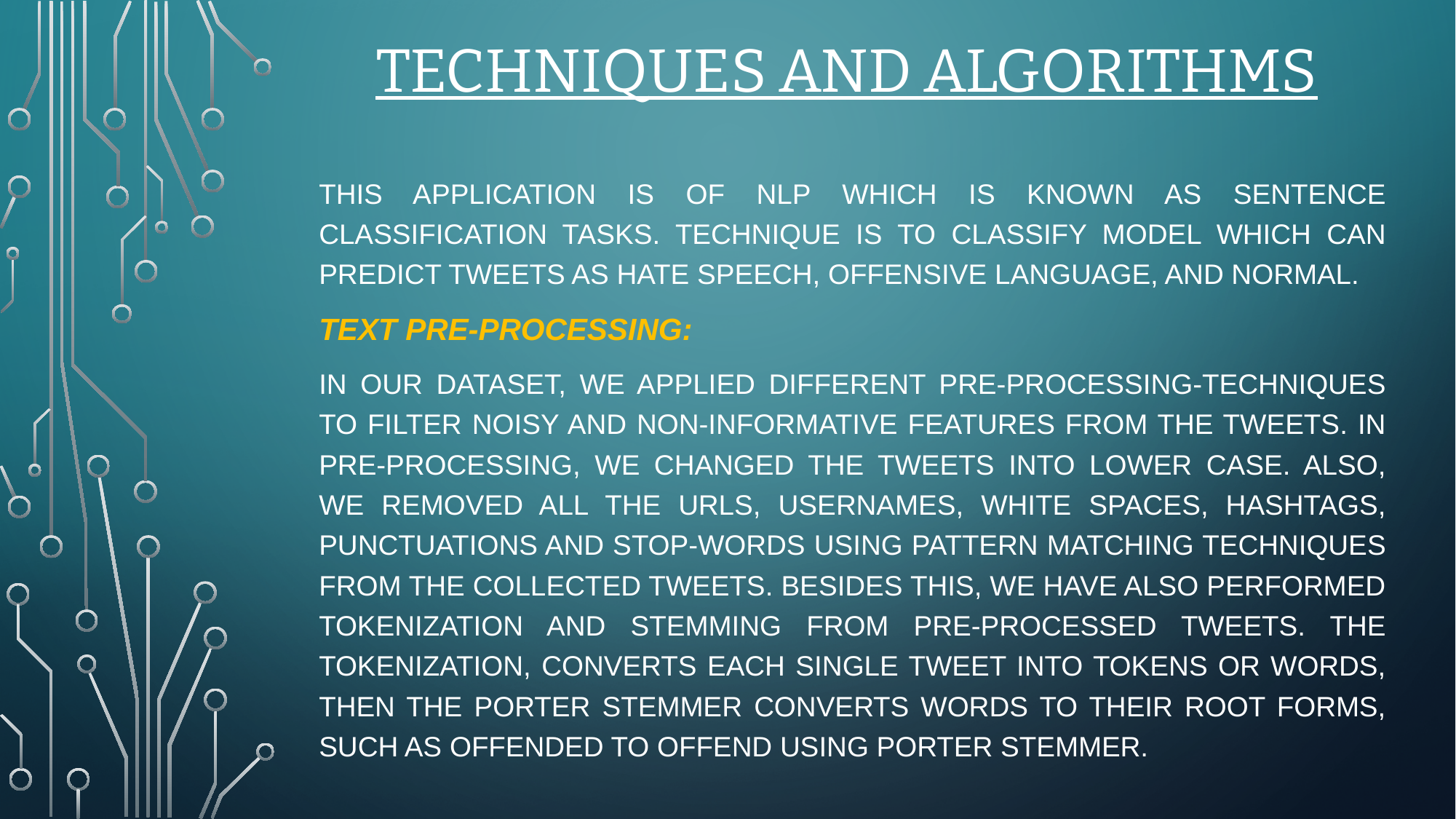

# Techniques and Algorithms
This application is of nlp which is known as sentence classification tasks. Technique is to classify model which can predict tweets as hate speech, offensive language, and normal.
Text pre-processing:
In our dataset, we applied different pre-processing-techniques to filter noisy and non-informative features from the tweets. In pre-processing, we changed the tweets into lower case. Also, we removed all the URLs, usernames, white spaces, hashtags, punctuations and stop-words using pattern matching techniques from the collected tweets. Besides this, we have also performed tokenization and stemming from pre-processed tweets. The tokenization, converts each single tweet into tokens or words, then the porter stemmer converts words to their root forms, such as offended to offend using porter stemmer.